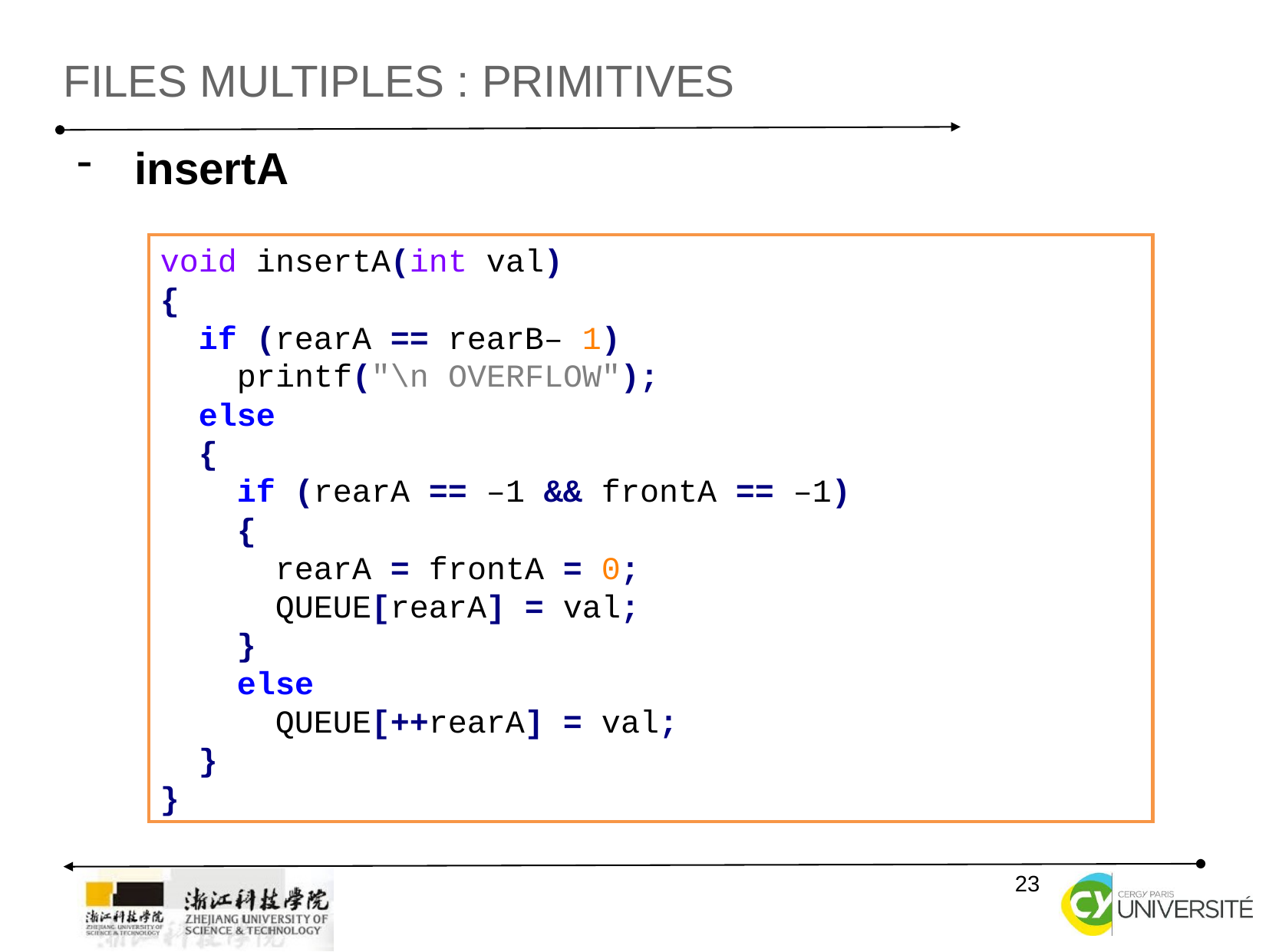

Files multiples : primitives
insertA

void insertA(int val)
{
  if (rearA == rearB– 1)
    printf("\n OVERFLOW");
  else
  {
    if (rearA == –1 && frontA == –1)
    {
      rearA = frontA = 0;
      QUEUE[rearA] = val;
    }
    else
      QUEUE[++rearA] = val;
  }
}